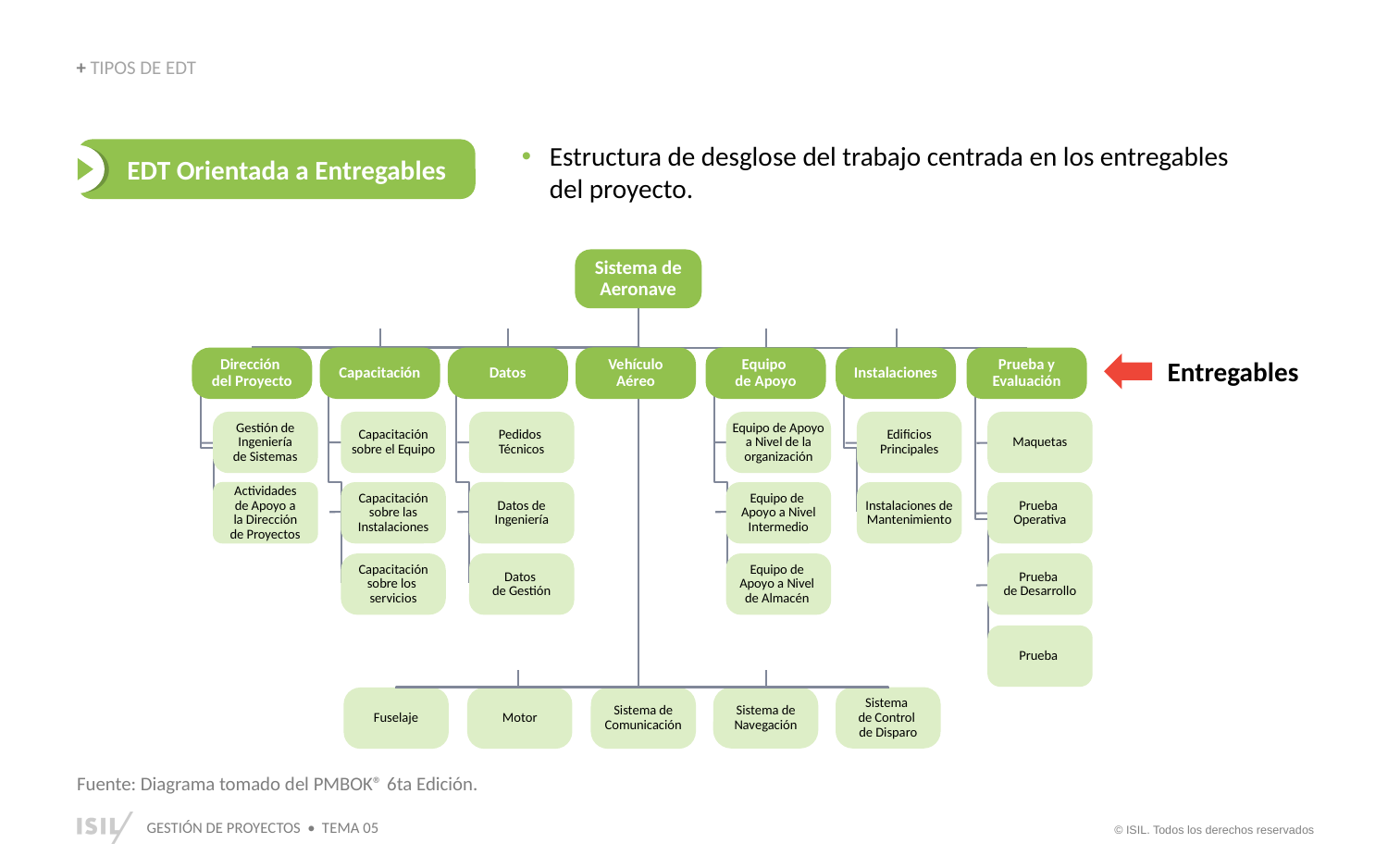

+ TIPOS DE EDT
EDT Orientada a Entregables

Estructura de desglose del trabajo centrada en los entregables del proyecto.
Sistema de Aeronave

Dirección
del Proyecto
Capacitación
Datos
Vehículo Aéreo
Equipo
de Apoyo
Instalaciones
Prueba y Evaluación
Entregables
Gestión de Ingeniería de Sistemas
Capacitación sobre el Equipo
Pedidos
Técnicos
Equipo de Apoyo a Nivel de la organización
Edificios Principales
Maquetas
Actividades de Apoyo a la Dirección de Proyectos
Capacitación sobre las Instalaciones
Datos de Ingeniería
Equipo de
Apoyo a Nivel Intermedio
Instalaciones de Mantenimiento
Prueba
Operativa
Capacitación sobre los
servicios
Datos
de Gestión
Equipo de
Apoyo a Nivel
de Almacén
Prueba
de Desarrollo
Prueba
Sistema de Navegación
Sistema
de Control
de Disparo
Fuselaje
Motor
Sistema de Comunicación
Fuente: Diagrama tomado del PMBOK® 6ta Edición.